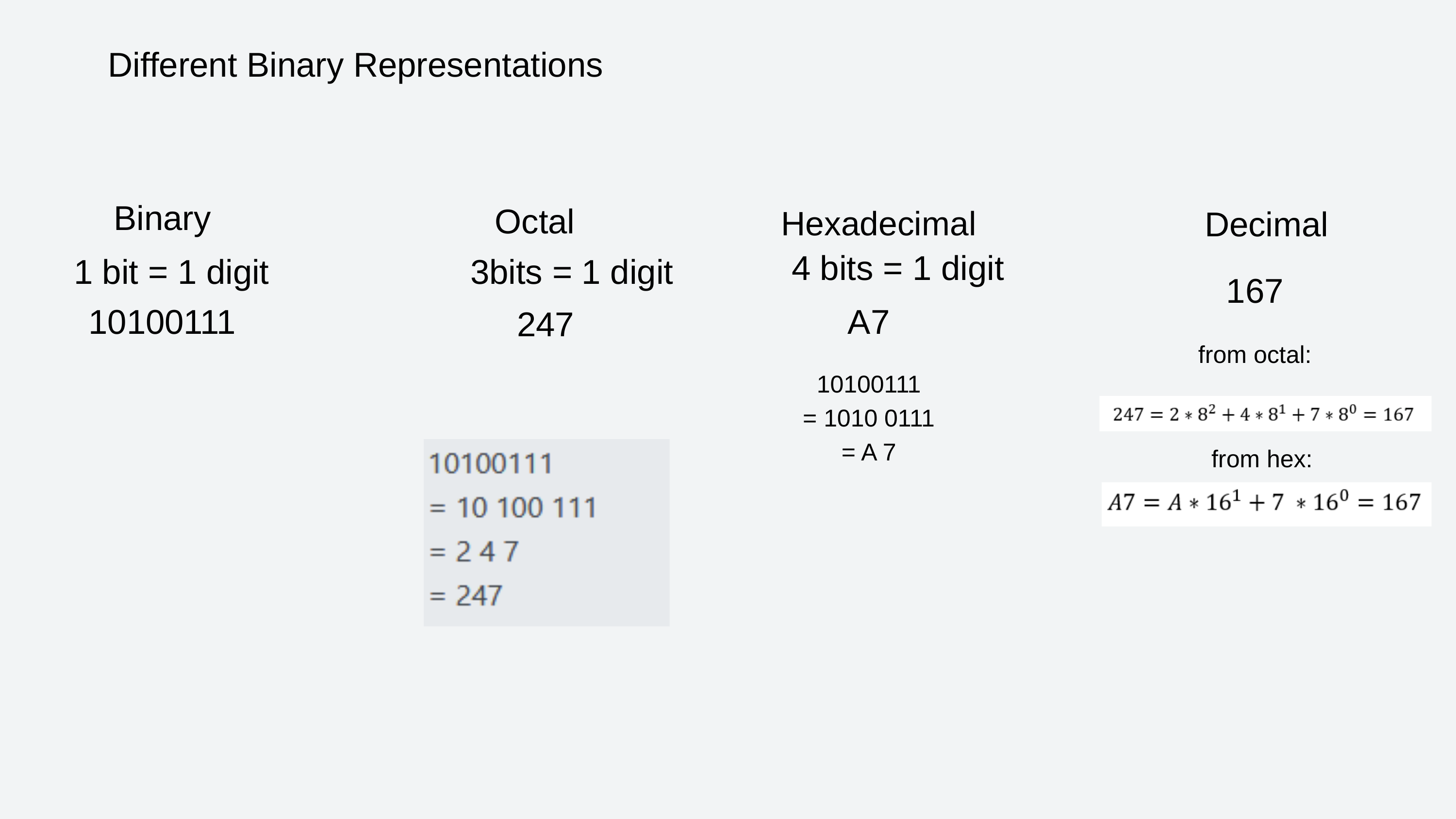

Different Binary Representations
Binary
Octal
Hexadecimal
Decimal
4 bits = 1 digit
1 bit = 1 digit
3bits = 1 digit
167
10100111
A7
247
from octal:

10100111
= 1010 0111
= A 7

from hex: